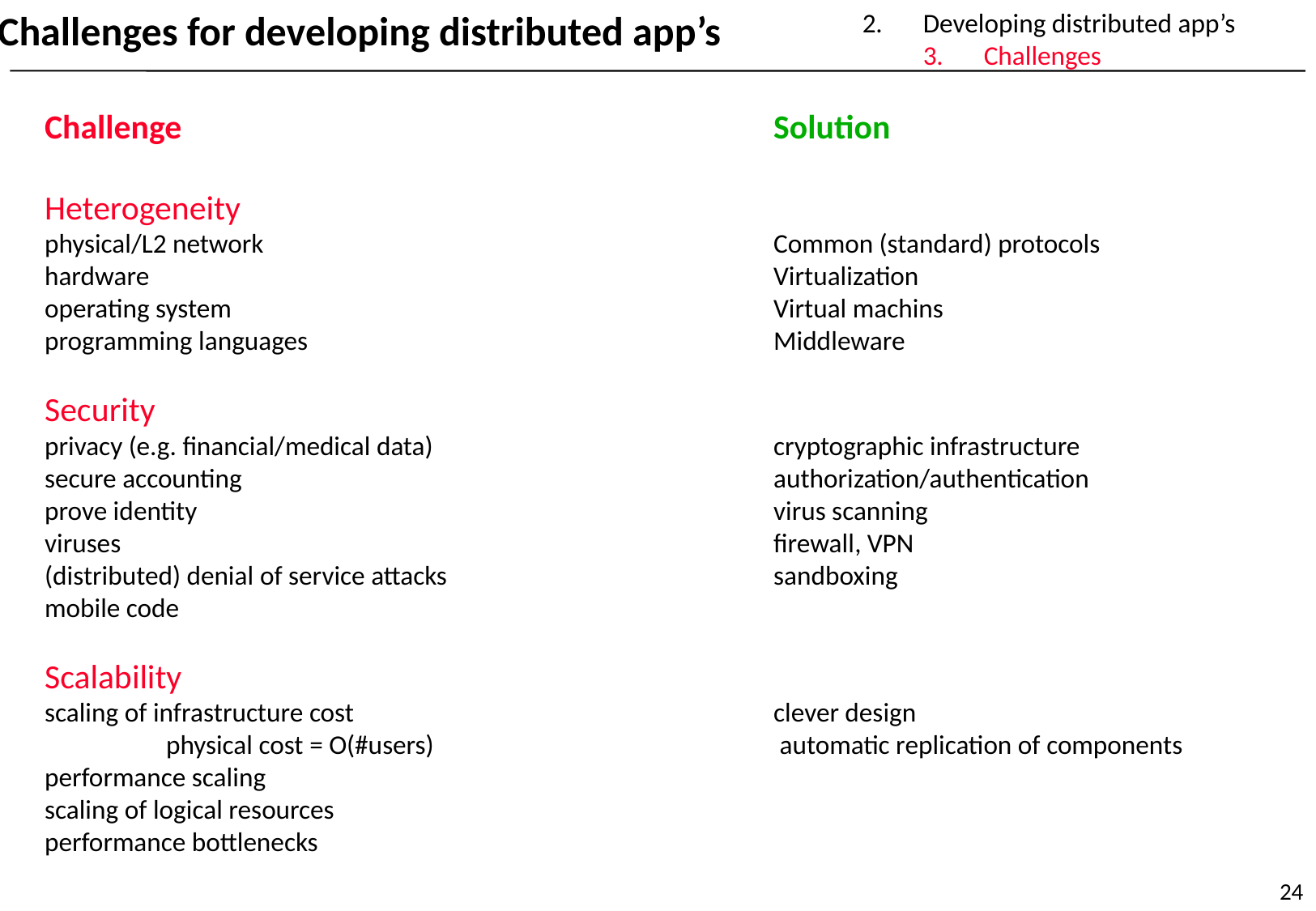

2.	Developing distributed app’s
3.	Challenges
Challenges for developing distributed app’s
Challenge					Solution

Heterogeneity
physical/L2 network					Common (standard) protocols
hardware 						Virtualization
operating system					Virtual machins
programming languages				Middleware

Security
privacy (e.g. financial/medical data)			cryptographic infrastructure
secure accounting					authorization/authentication
prove identity 					virus scanning
viruses						firewall, VPN
(distributed) denial of service attacks			sandboxing
mobile code

Scalability
scaling of infrastructure cost				clever design
	physical cost = O(#users)			 automatic replication of components
performance scaling
scaling of logical resources
performance bottlenecks

24